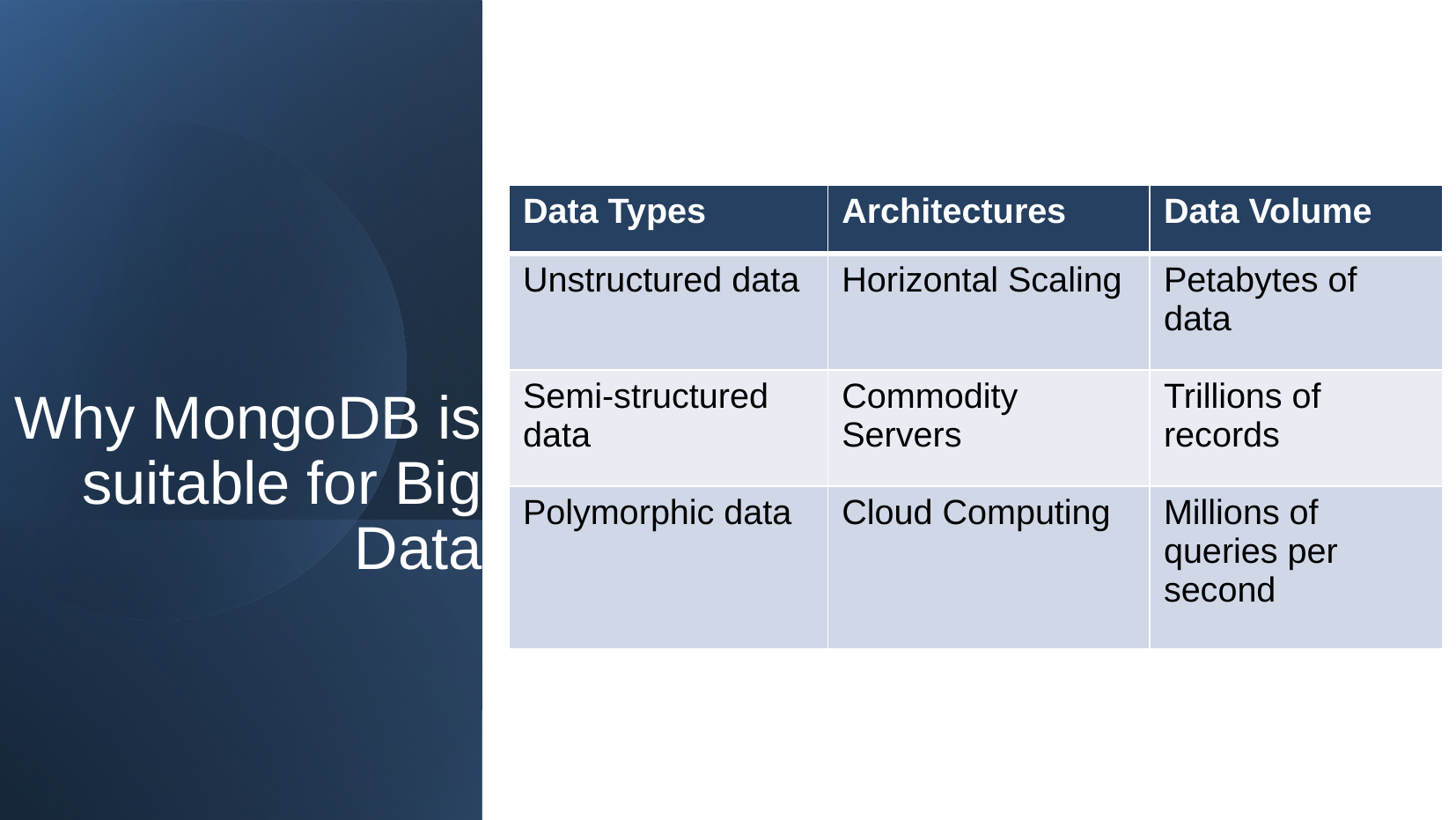

| Data Types | Architectures | Data Volume |
| --- | --- | --- |
| Unstructured data | Horizontal Scaling | Petabytes of data |
| Semi-structured data | Commodity Servers | Trillions of records |
| Polymorphic data | Cloud Computing | Millions of queries per second |
# Why MongoDB is suitable for Big Data